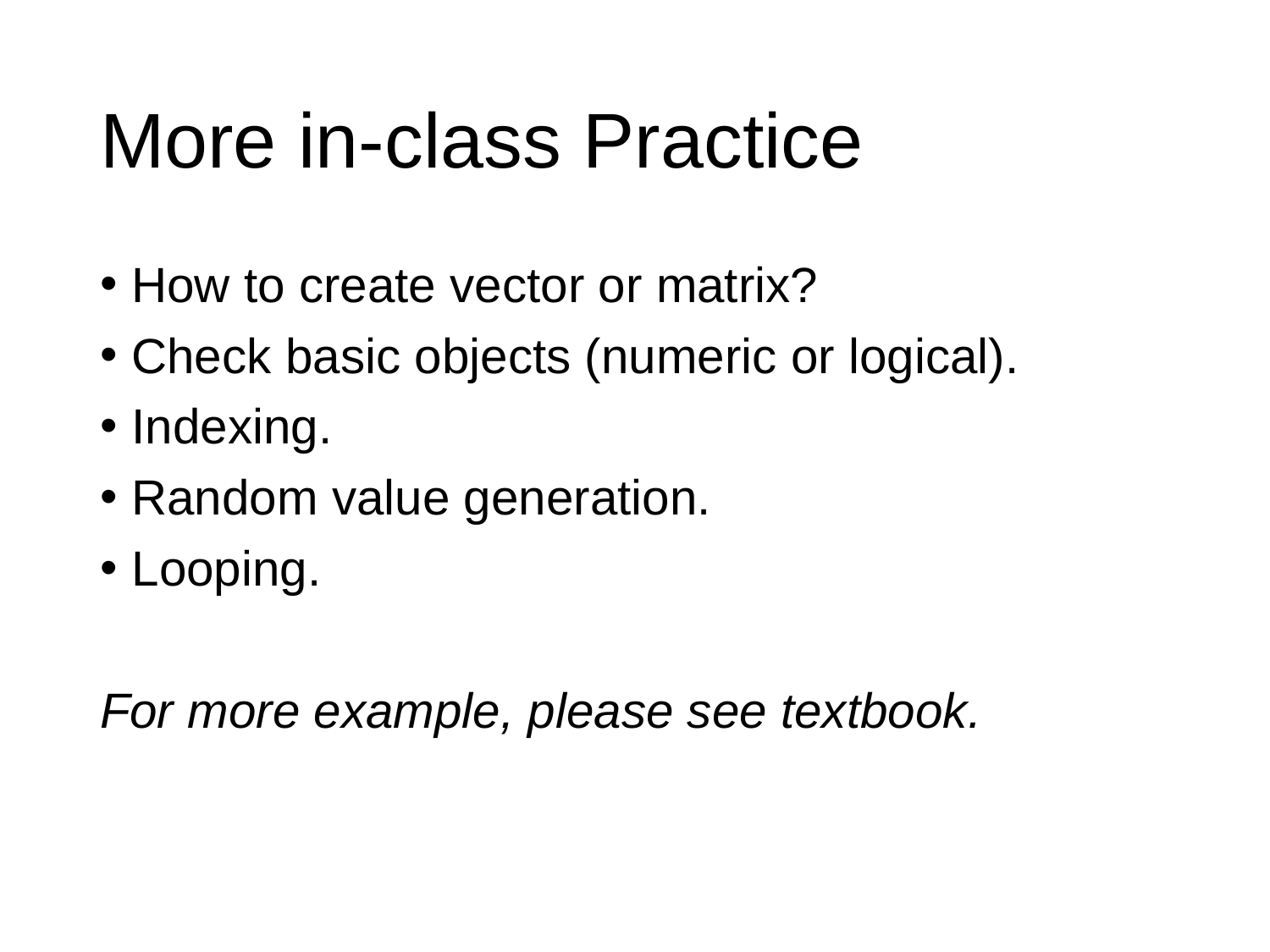

# More in-class Practice
How to create vector or matrix?
Check basic objects (numeric or logical).
Indexing.
Random value generation.
Looping.

For more example, please see textbook.